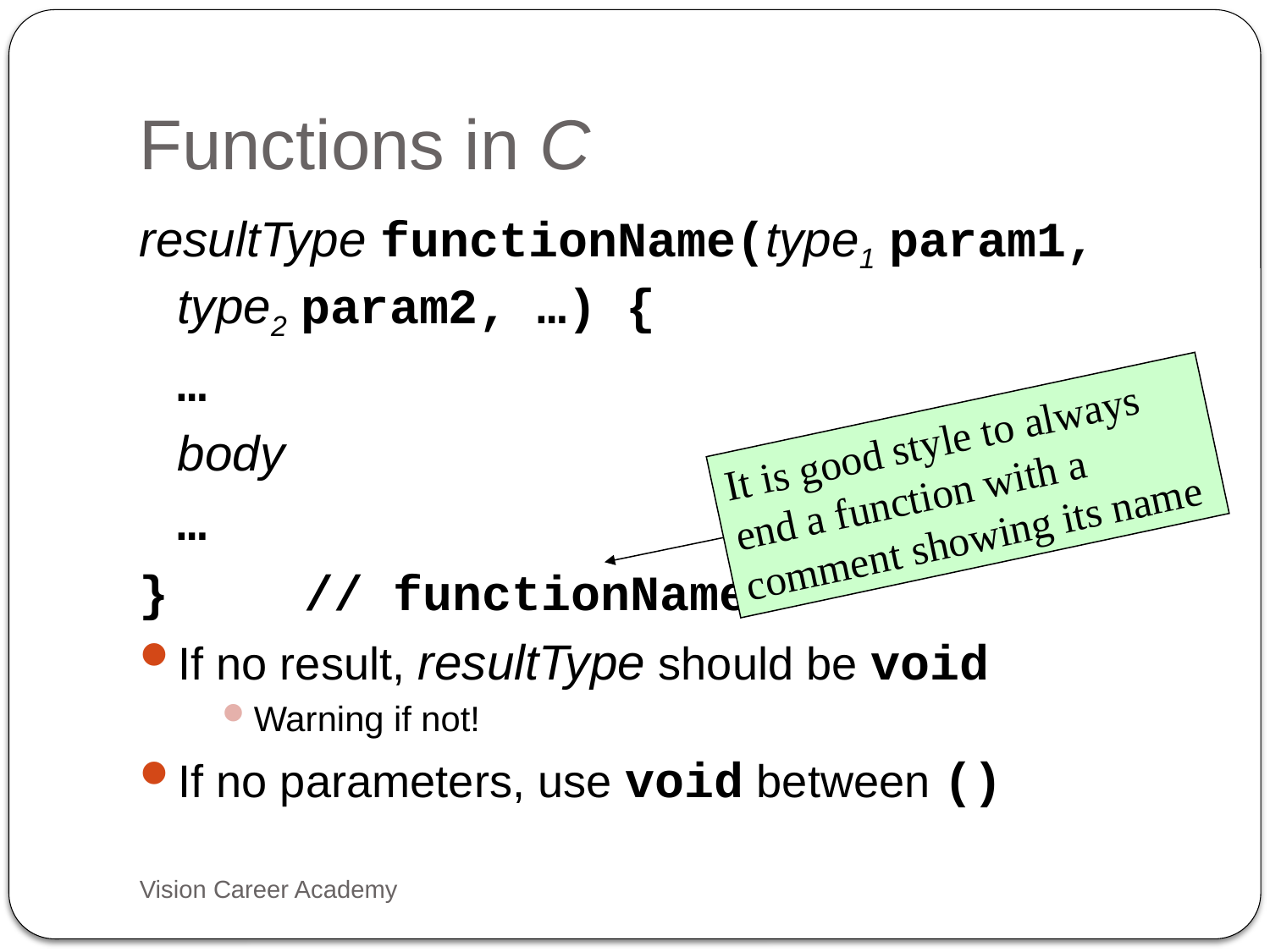

Functions in C
resultType functionName(type1 param1, type2 param2, …) {
	…
	body
	…
}		// functionName
If no result, resultType should be void
Warning if not!
If no parameters, use void between ()
It is good style to always end a function with a comment showing its name

Vision Career Academy